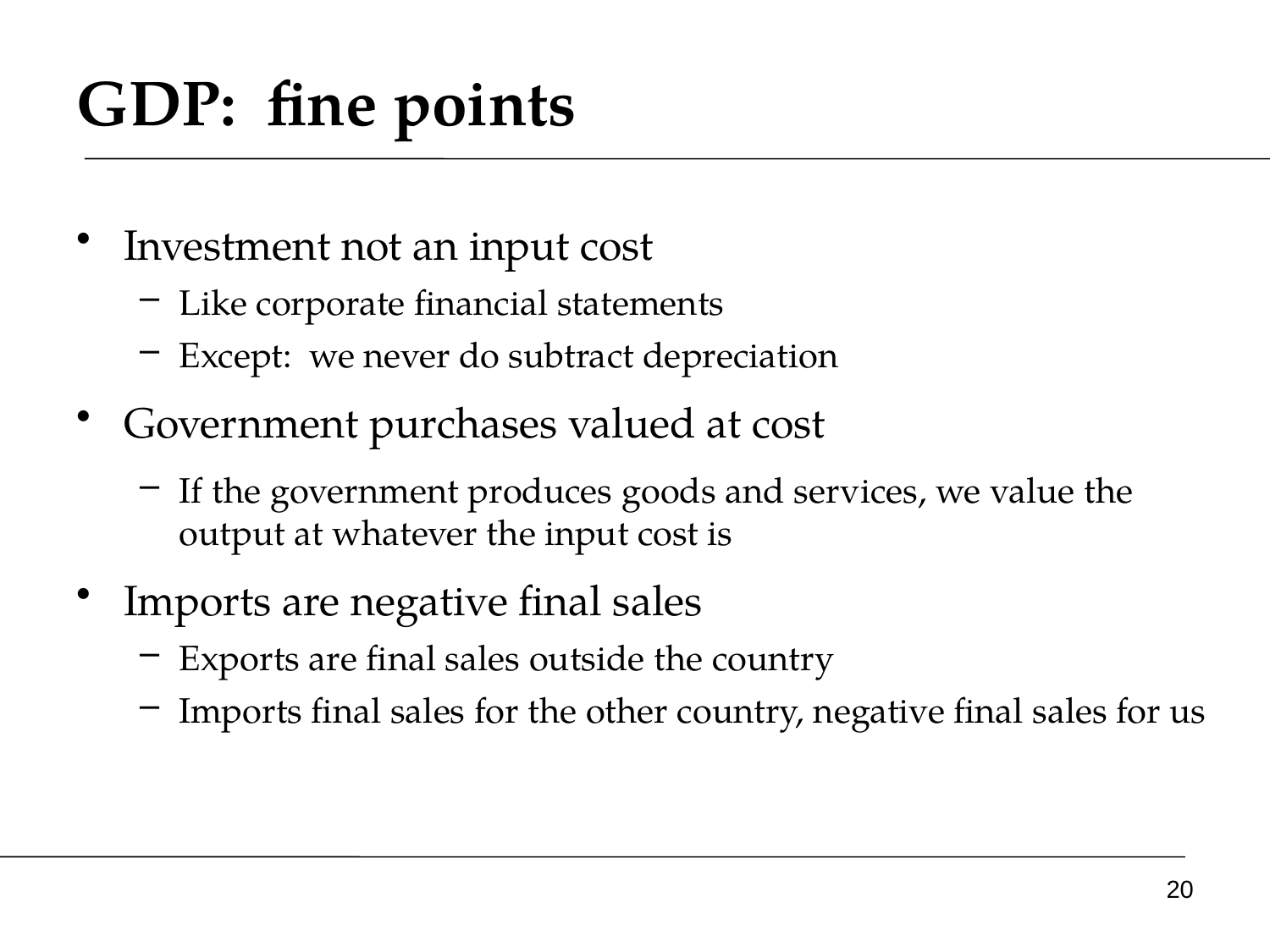

# GDP:  fine points
Investment not an input cost
Like corporate financial statements
Except:  we never do subtract depreciation
Government purchases valued at cost
If the government produces goods and services, we value the output at whatever the input cost is
Imports are negative final sales
Exports are final sales outside the country
Imports final sales for the other country, negative final sales for us
20